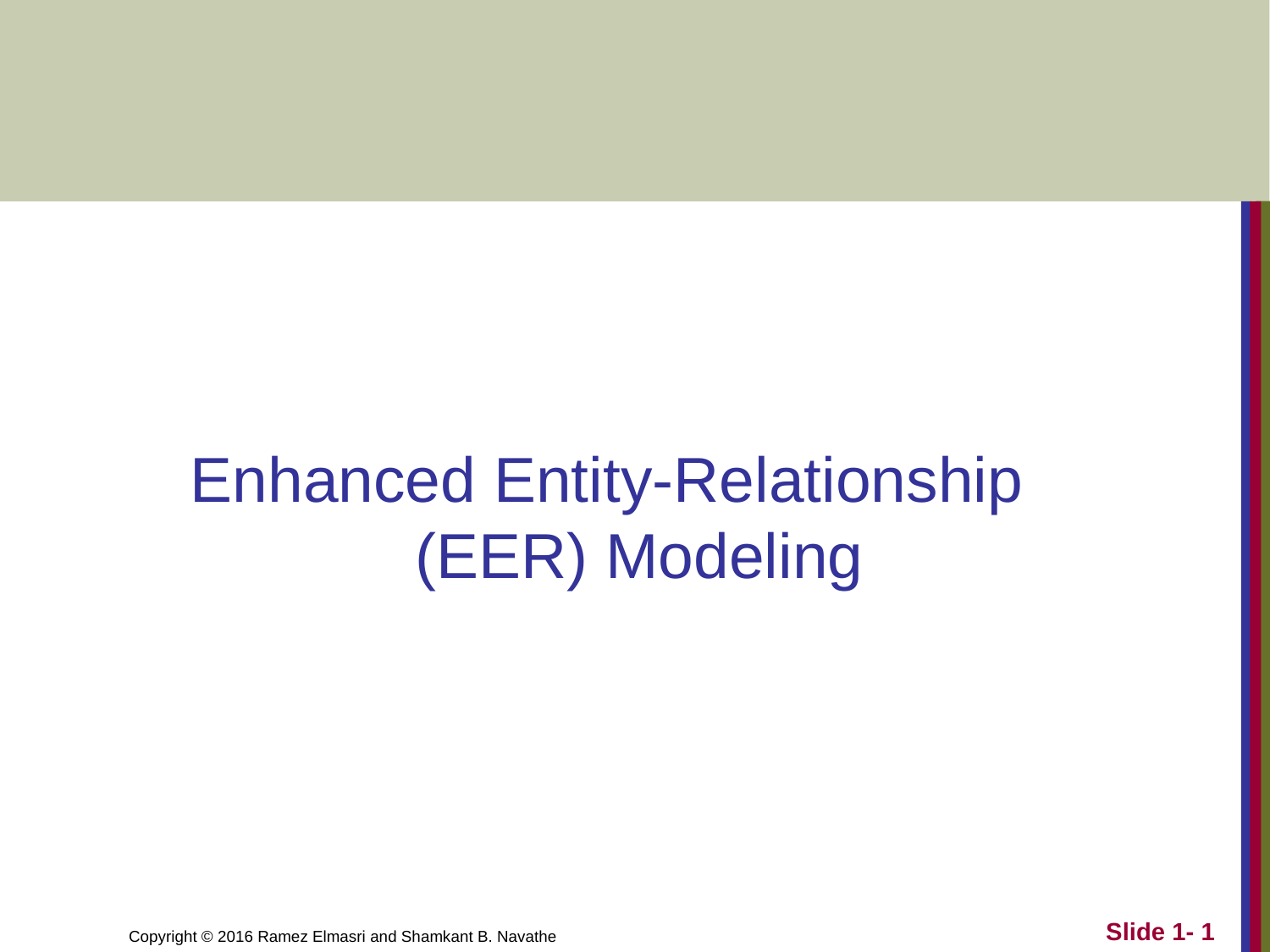

#

Enhanced Entity-Relationship
(EER) Modeling
Slide 1- 1